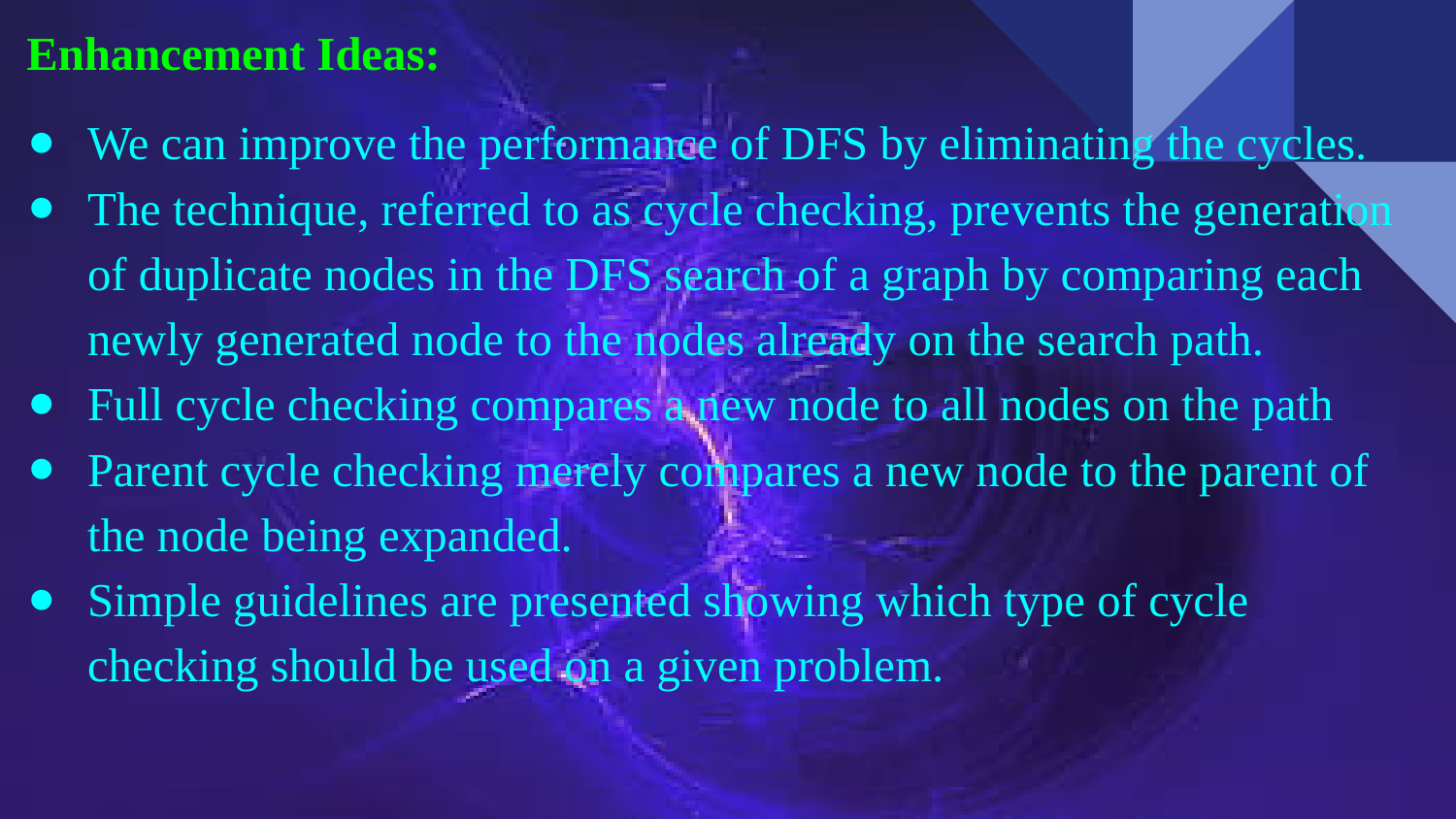

Enhancement Ideas:
We can improve the performance of DFS by eliminating the cycles.
The technique, referred to as cycle checking, prevents the generation of duplicate nodes in the DFS search of a graph by comparing each newly generated node to the nodes already on the search path.
Full cycle checking compares a new node to all nodes on the path
Parent cycle checking merely compares a new node to the parent of the node being expanded.
Simple guidelines are presented showing which type of cycle checking should be used on a given problem.